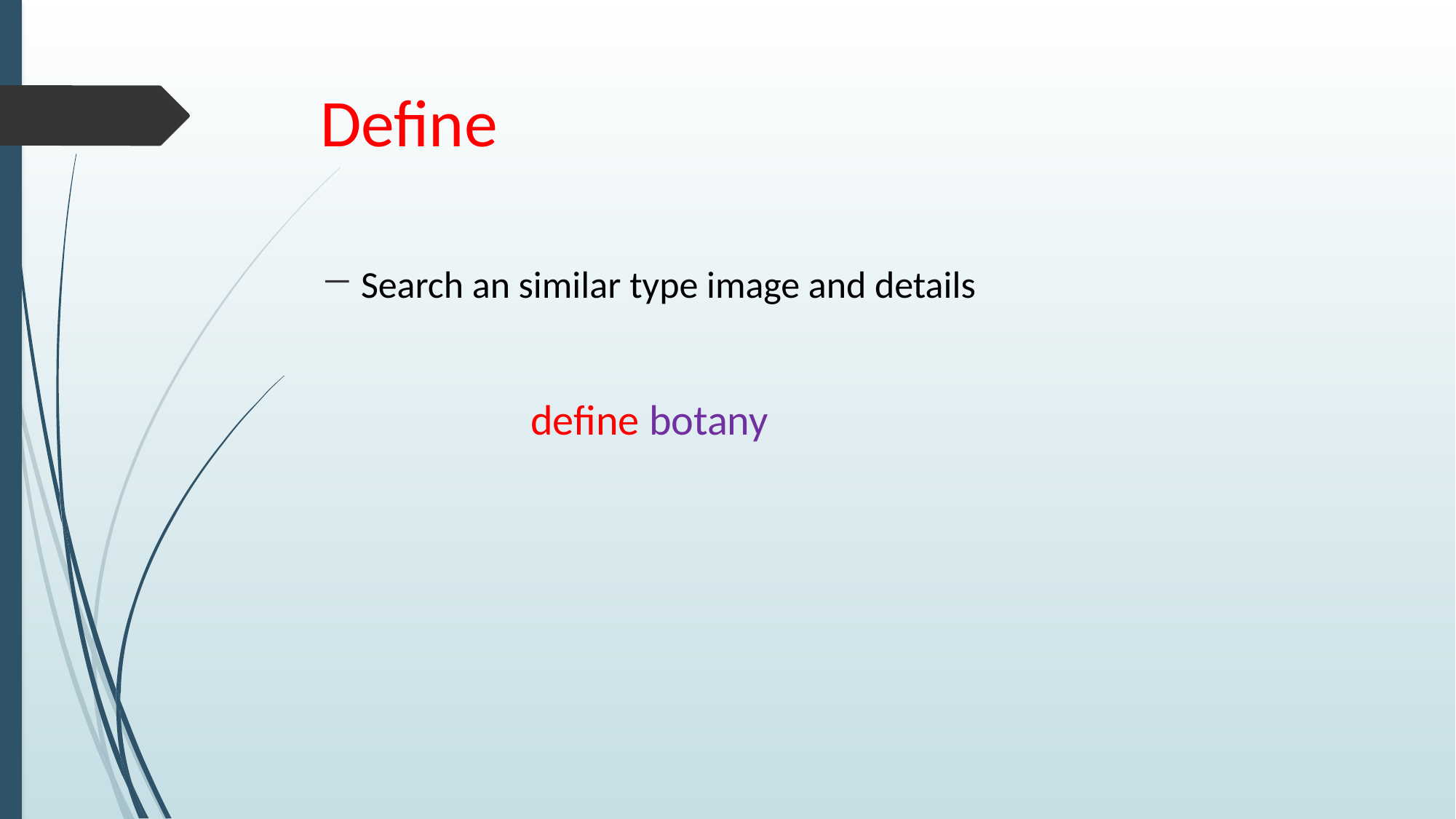

# Define
Search an similar type image and details

define botany